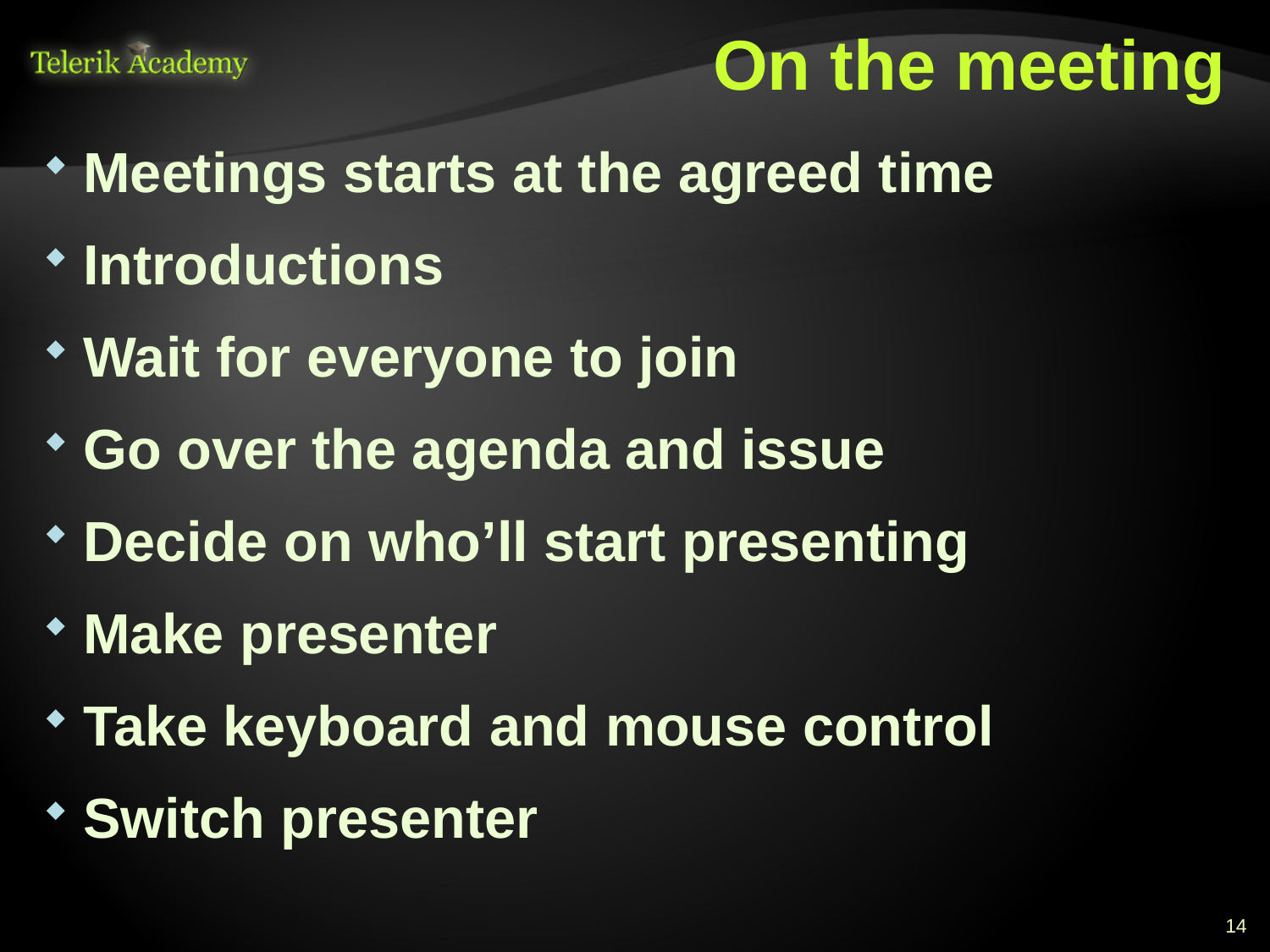

# On the meeting
Meetings starts at the agreed time
Introductions
Wait for everyone to join
Go over the agenda and issue
Decide on who’ll start presenting
Make presenter
Take keyboard and mouse control
Switch presenter

14